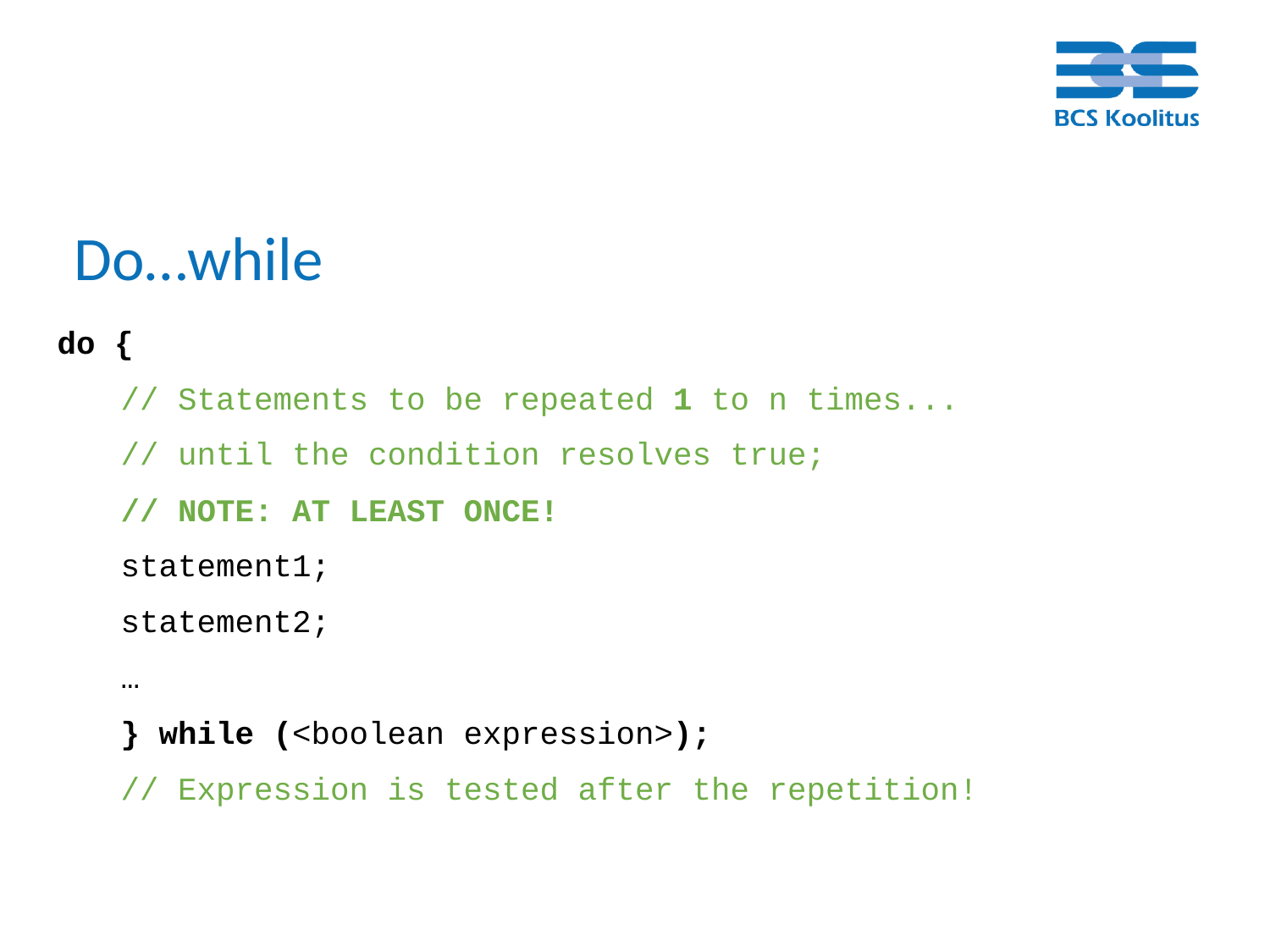

# Do…while
do {
// Statements to be repeated 1 to n times...
// until the condition resolves true;
// NOTE: AT LEAST ONCE!
statement1;
statement2;
…
} while (<boolean expression>);
// Expression is tested after the repetition!